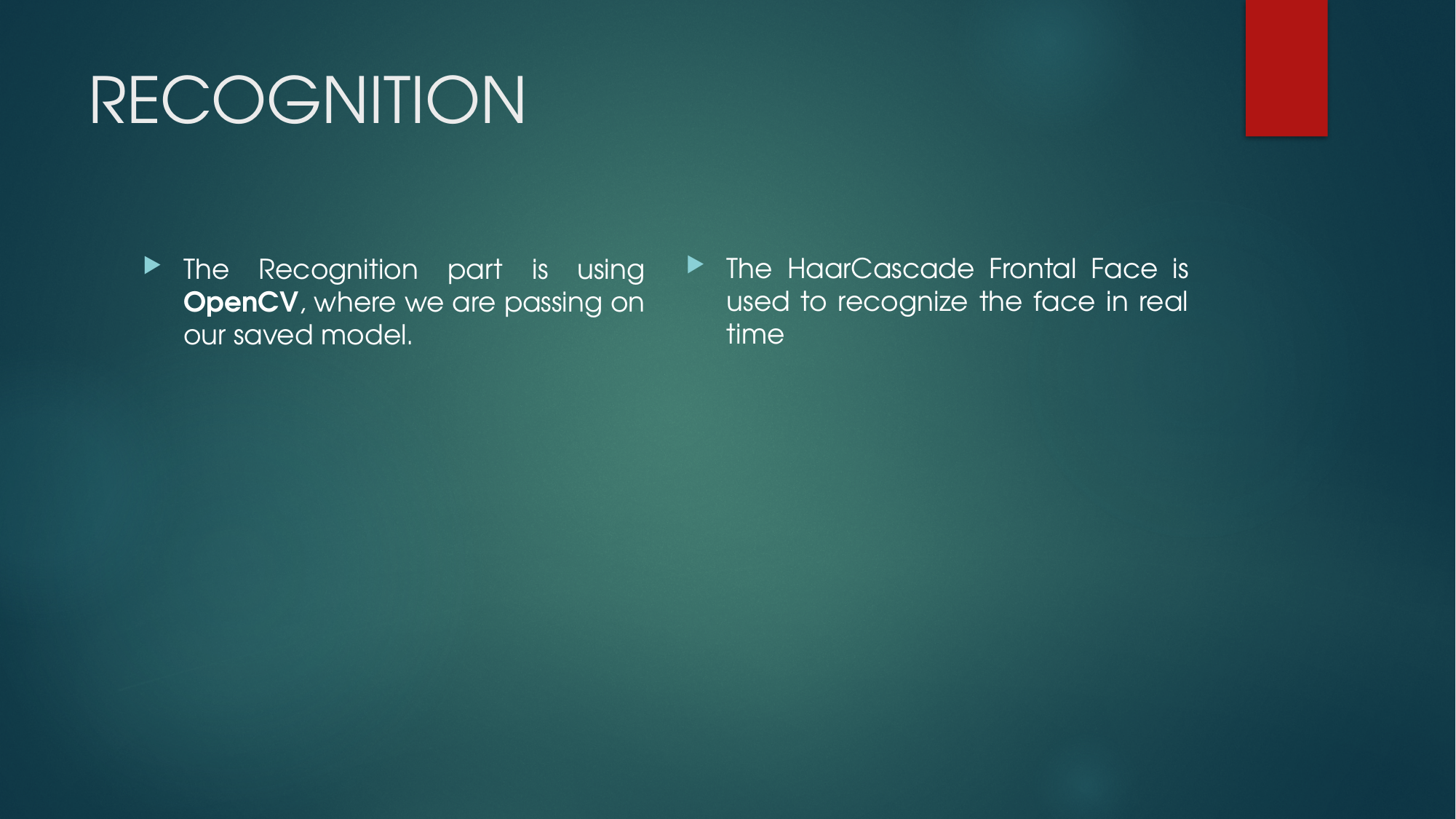

# RECOGNITION
The HaarCascade Frontal Face is used to recognize the face in real time
The Recognition part is using OpenCV, where we are passing on our saved model.